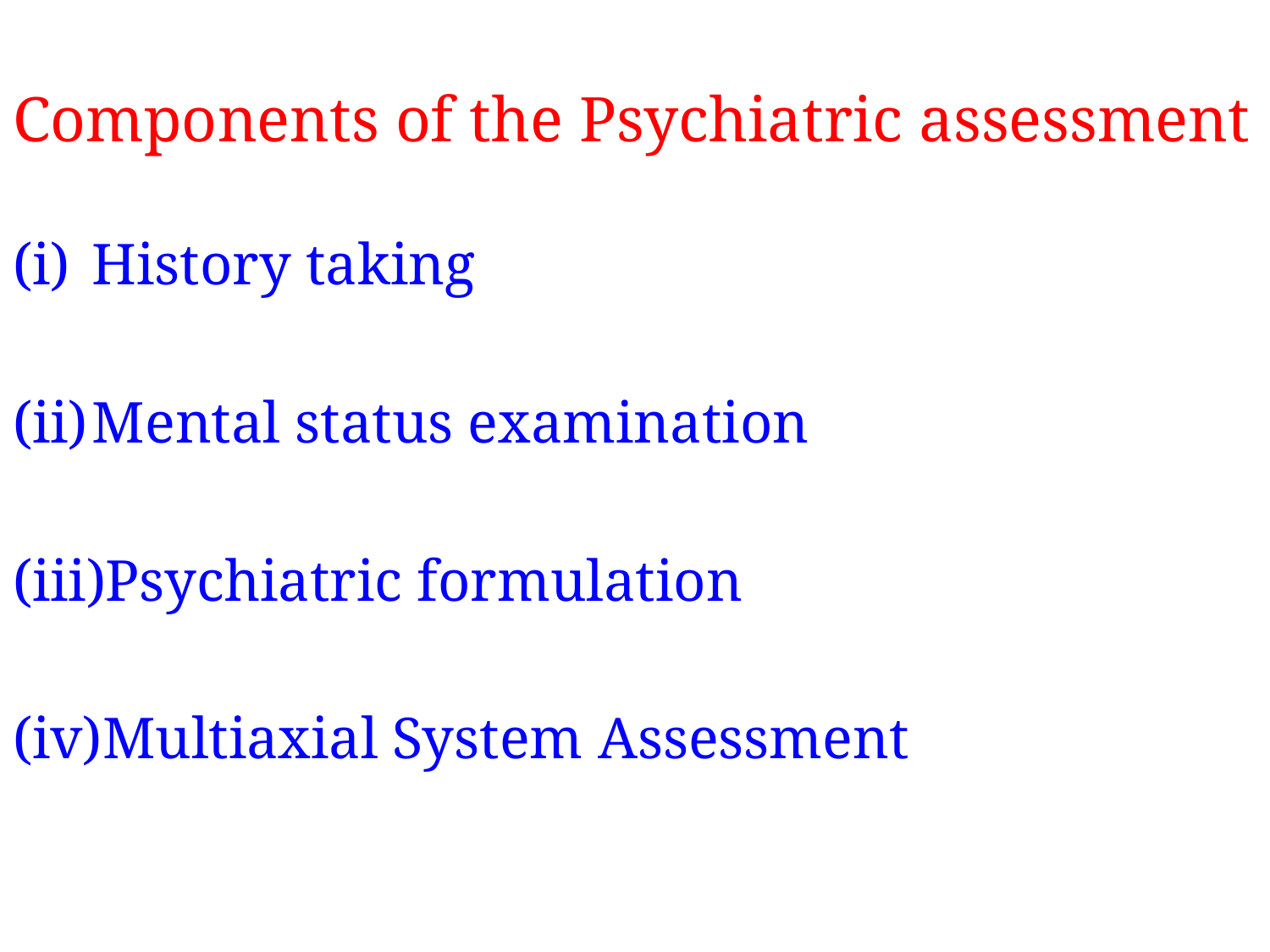

# Components of the Psychiatric assessment
History taking

Mental status examination

Psychiatric formulation

Multiaxial System Assessment